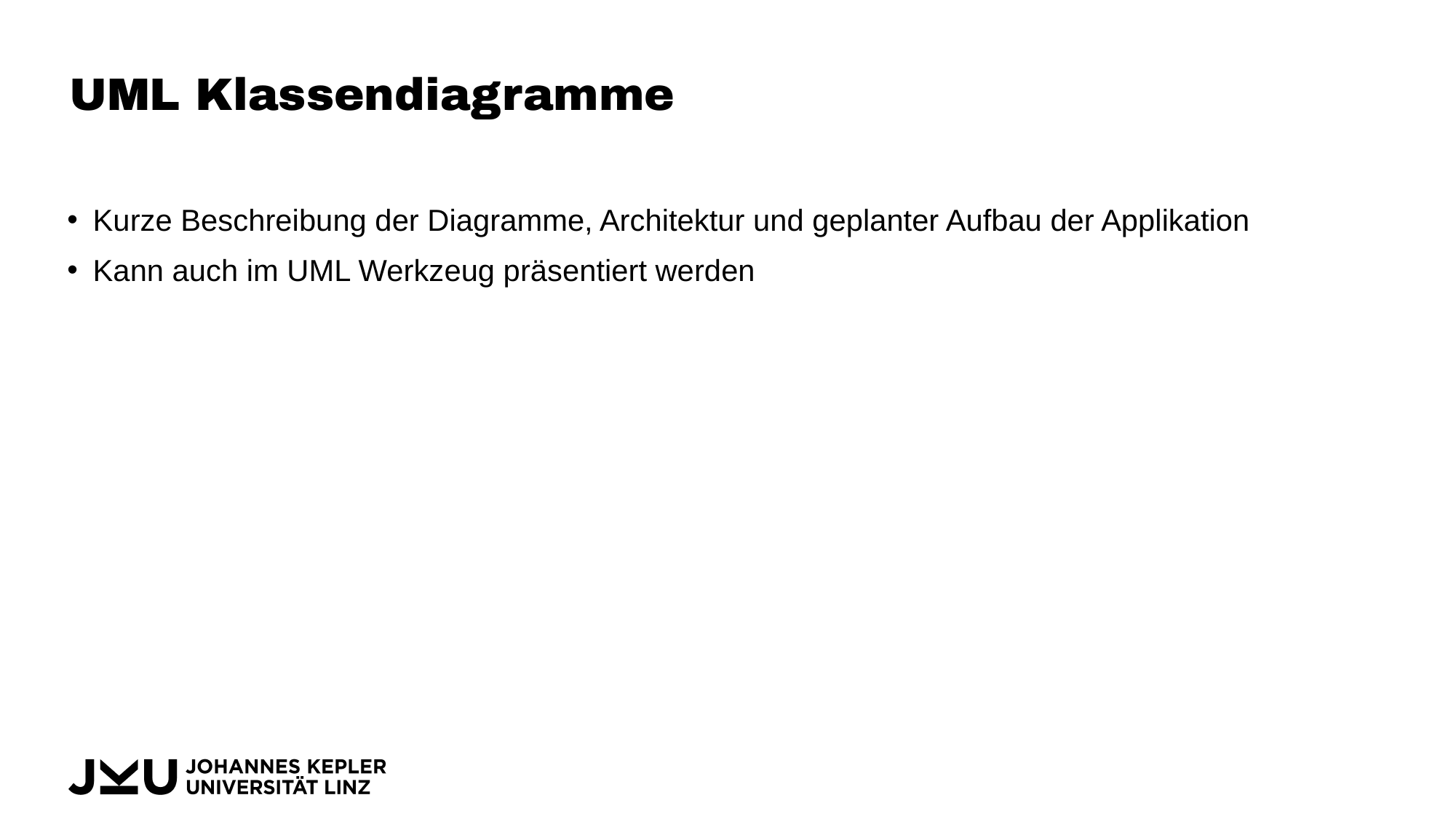

# UML Klassendiagramme
Kurze Beschreibung der Diagramme, Architektur und geplanter Aufbau der Applikation
Kann auch im UML Werkzeug präsentiert werden